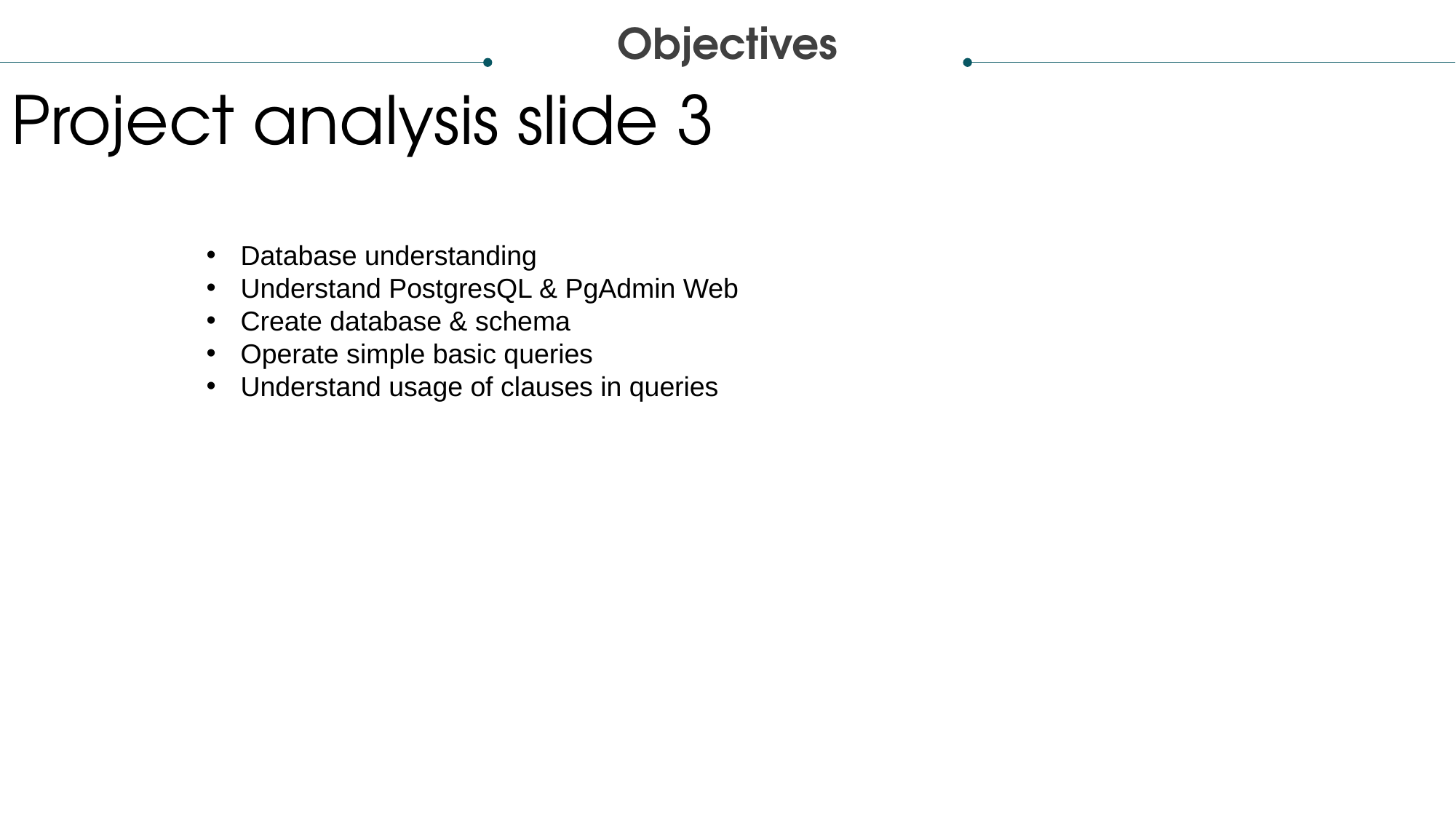

Objectives
Project analysis slide 3
Database understanding
Understand PostgresQL & PgAdmin Web
Create database & schema
Operate simple basic queries
Understand usage of clauses in queries